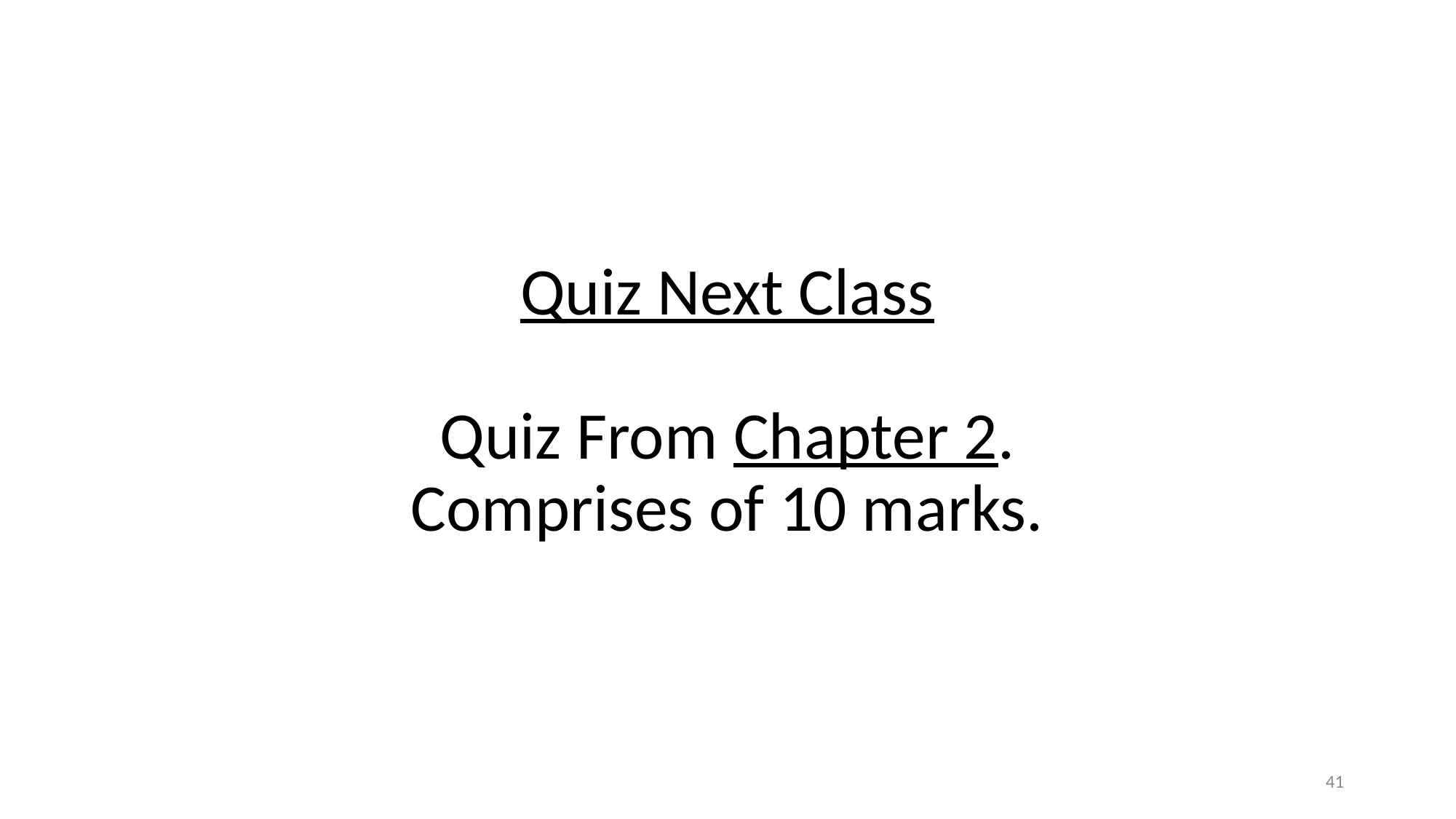

# Quiz Next Class Quiz From Chapter 2. Comprises of 10 marks.
41